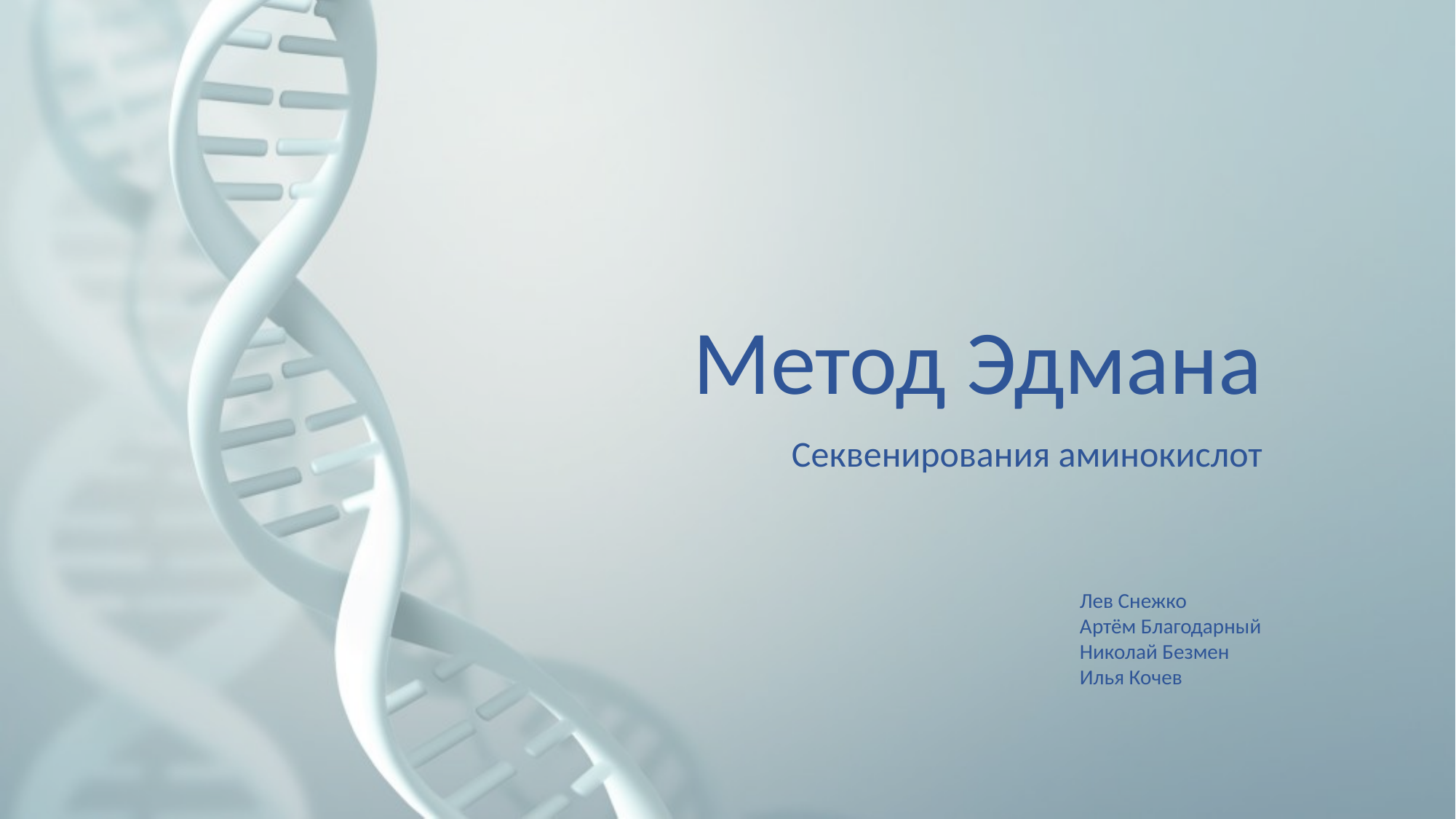

# Метод Эдмана
Секвенирования аминокислот
Лев Снежко
Артём Благодарный
Николай Безмен
Илья Кочев